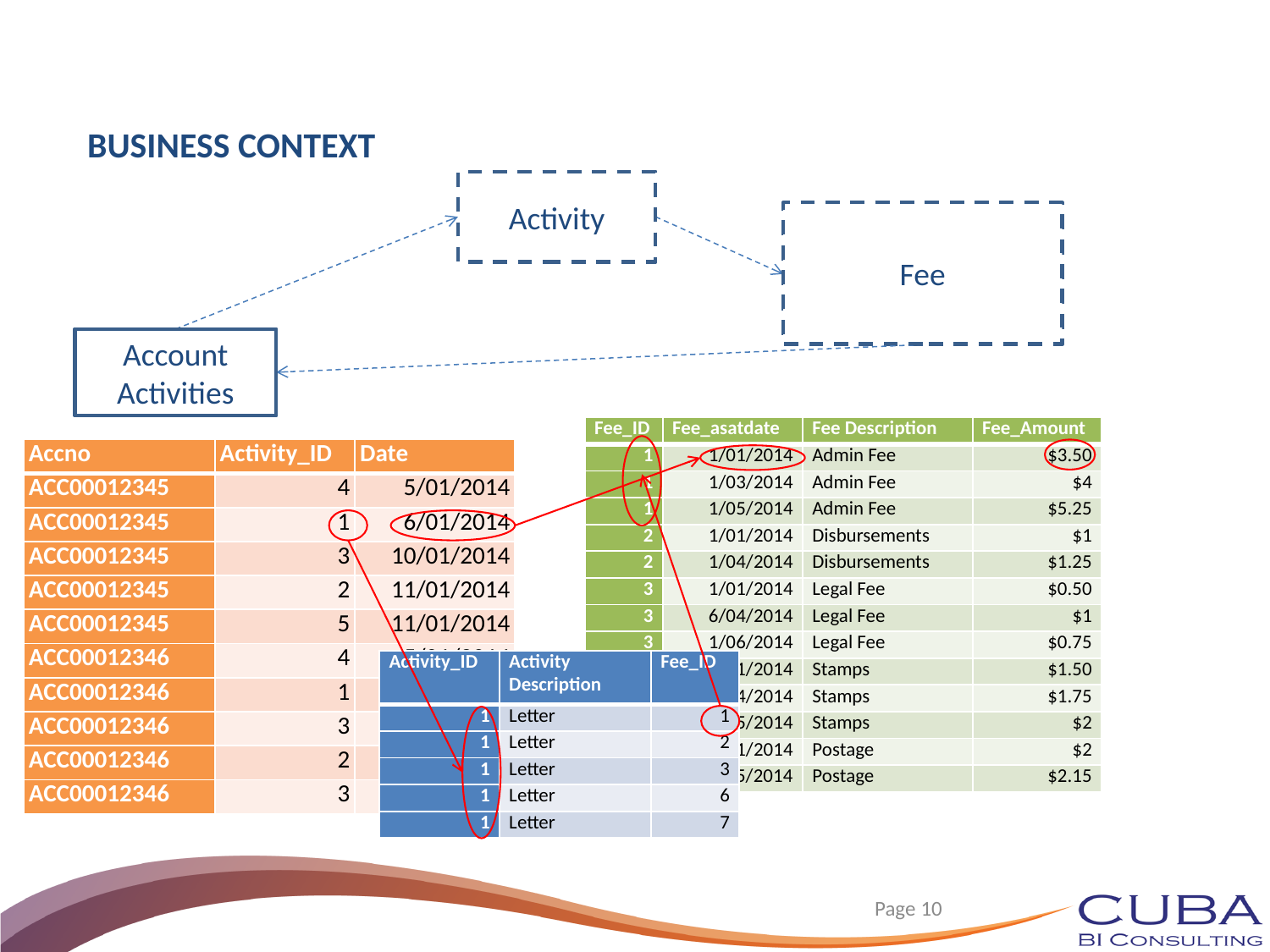

Business context
Activity
Activity
Fee
Fee
Account
Activities
Account
Activities
| Fee\_ID | Fee\_asatdate | Fee Description | Fee\_Amount |
| --- | --- | --- | --- |
| 1 | 1/01/2014 | Admin Fee | $3.50 |
| 1 | 1/03/2014 | Admin Fee | $4 |
| 1 | 1/05/2014 | Admin Fee | $5.25 |
| 2 | 1/01/2014 | Disbursements | $1 |
| 2 | 1/04/2014 | Disbursements | $1.25 |
| 3 | 1/01/2014 | Legal Fee | $0.50 |
| 3 | 6/04/2014 | Legal Fee | $1 |
| 3 | 1/06/2014 | Legal Fee | $0.75 |
| 6 | 1/01/2014 | Stamps | $1.50 |
| 6 | 5/04/2014 | Stamps | $1.75 |
| 6 | 1/05/2014 | Stamps | $2 |
| 7 | 1/01/2014 | Postage | $2 |
| 7 | 18/05/2014 | Postage | $2.15 |

| Accno | Activity\_ID | Date |
| --- | --- | --- |
| ACC00012345 | 4 | 5/01/2014 |
| ACC00012345 | 1 | 6/01/2014 |
| ACC00012345 | 3 | 10/01/2014 |
| ACC00012345 | 2 | 11/01/2014 |
| ACC00012345 | 5 | 11/01/2014 |
| ACC00012346 | 4 | 5/01/2014 |
| ACC00012346 | 1 | 6/01/2014 |
| ACC00012346 | 3 | 15/01/2014 |
| ACC00012346 | 2 | 15/01/2014 |
| ACC00012346 | 3 | 25/01/2014 |

| Activity\_ID | Activity Description | Fee\_ID |
| --- | --- | --- |
| 1 | Letter | 1 |
| 1 | Letter | 2 |
| 1 | Letter | 3 |
| 1 | Letter | 6 |
| 1 | Letter | 7 |

  Page 10